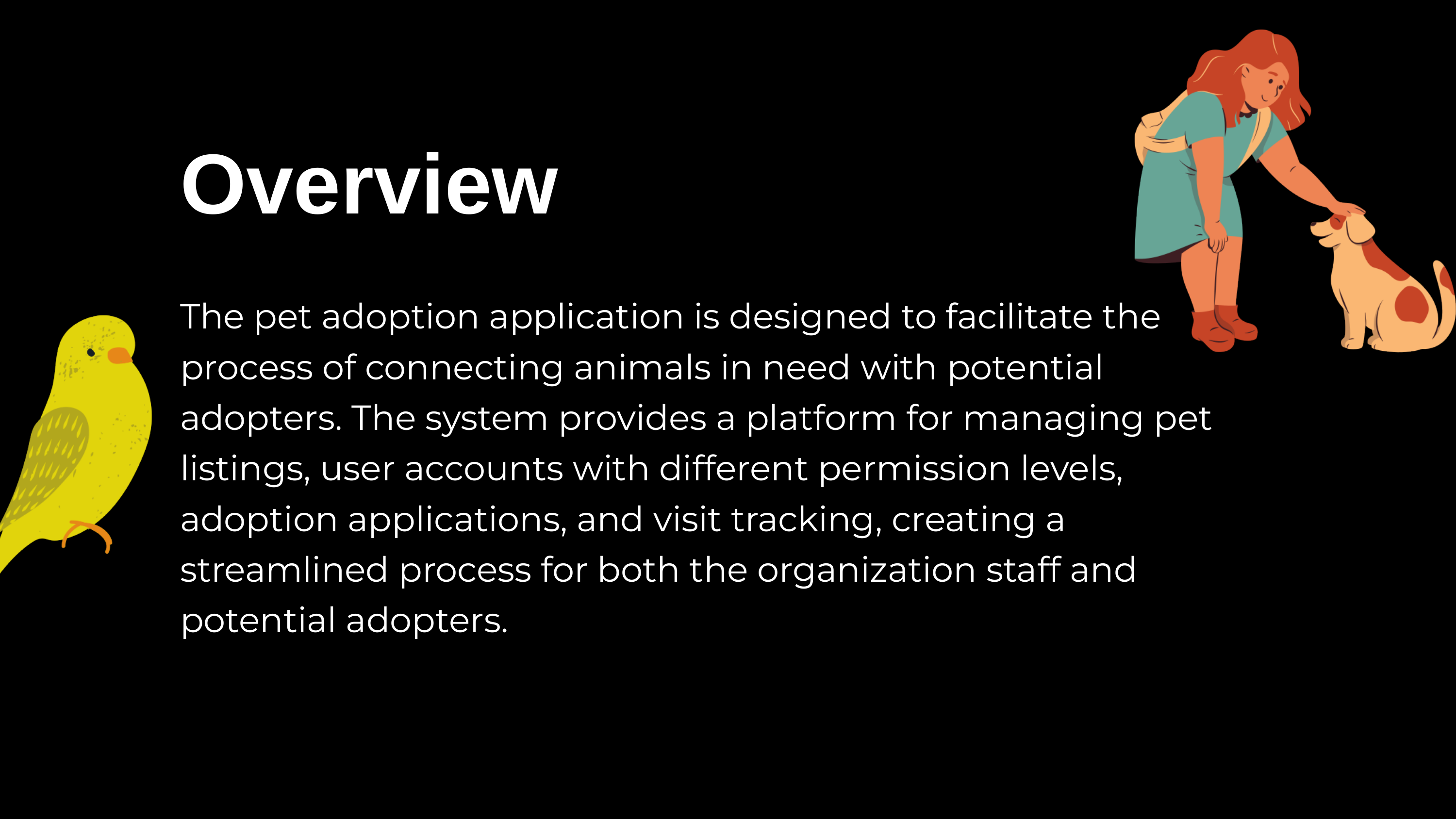

Overview
The pet adoption application is designed to facilitate the process of connecting animals in need with potential adopters. The system provides a platform for managing pet listings, user accounts with different permission levels, adoption applications, and visit tracking, creating a streamlined process for both the organization staff and potential adopters.